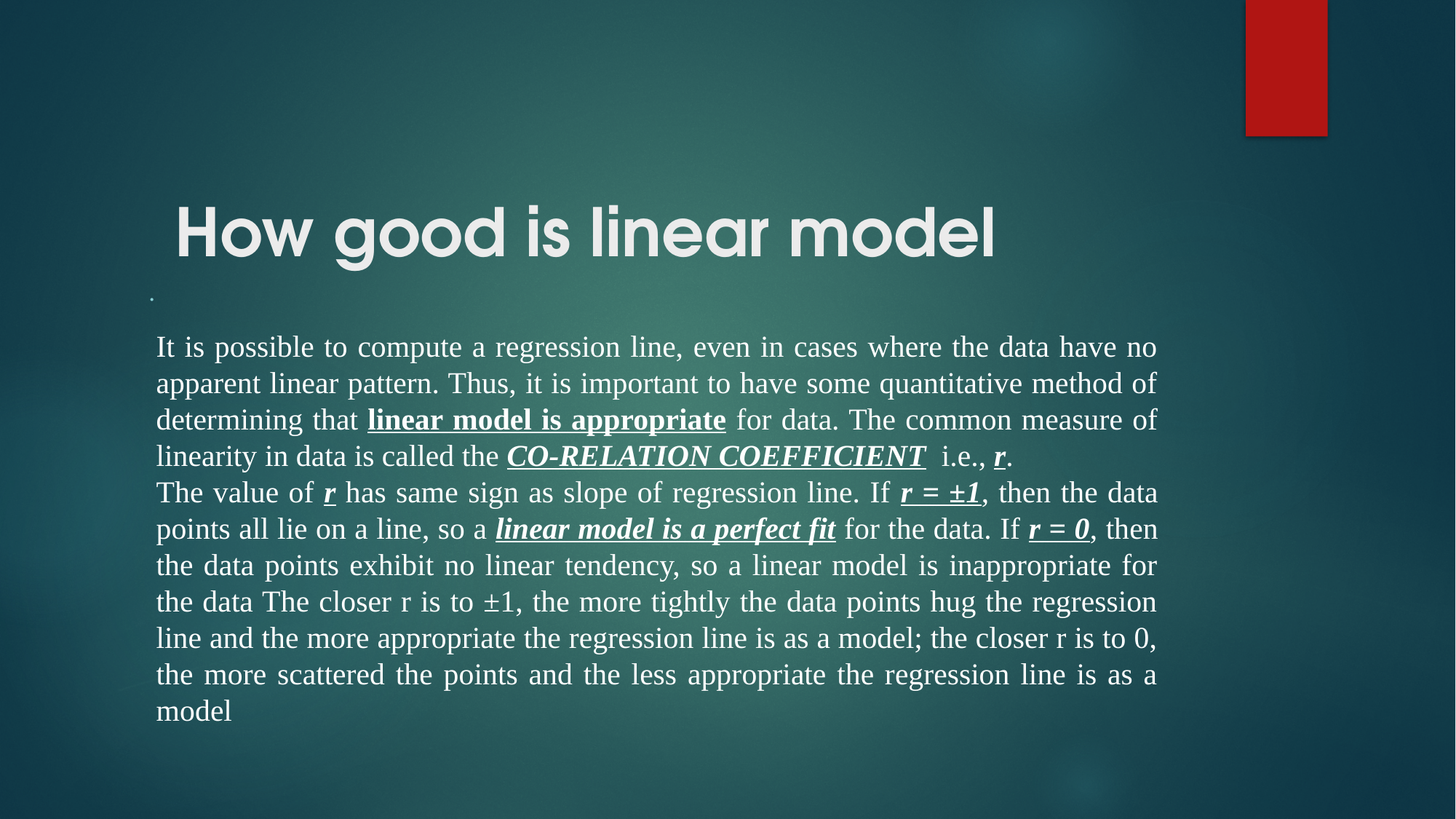

# How good is linear model
.
It is possible to compute a regression line, even in cases where the data have no apparent linear pattern. Thus, it is important to have some quantitative method of determining that linear model is appropriate for data. The common measure of linearity in data is called the CO-RELATION COEFFICIENT  i.e., r.
The value of r has same sign as slope of regression line. If r = ±1, then the data points all lie on a line, so a linear model is a perfect fit for the data. If r = 0, then the data points exhibit no linear tendency, so a linear model is inappropriate for the data The closer r is to ±1, the more tightly the data points hug the regression line and the more appropriate the regression line is as a model; the closer r is to 0, the more scattered the points and the less appropriate the regression line is as a model